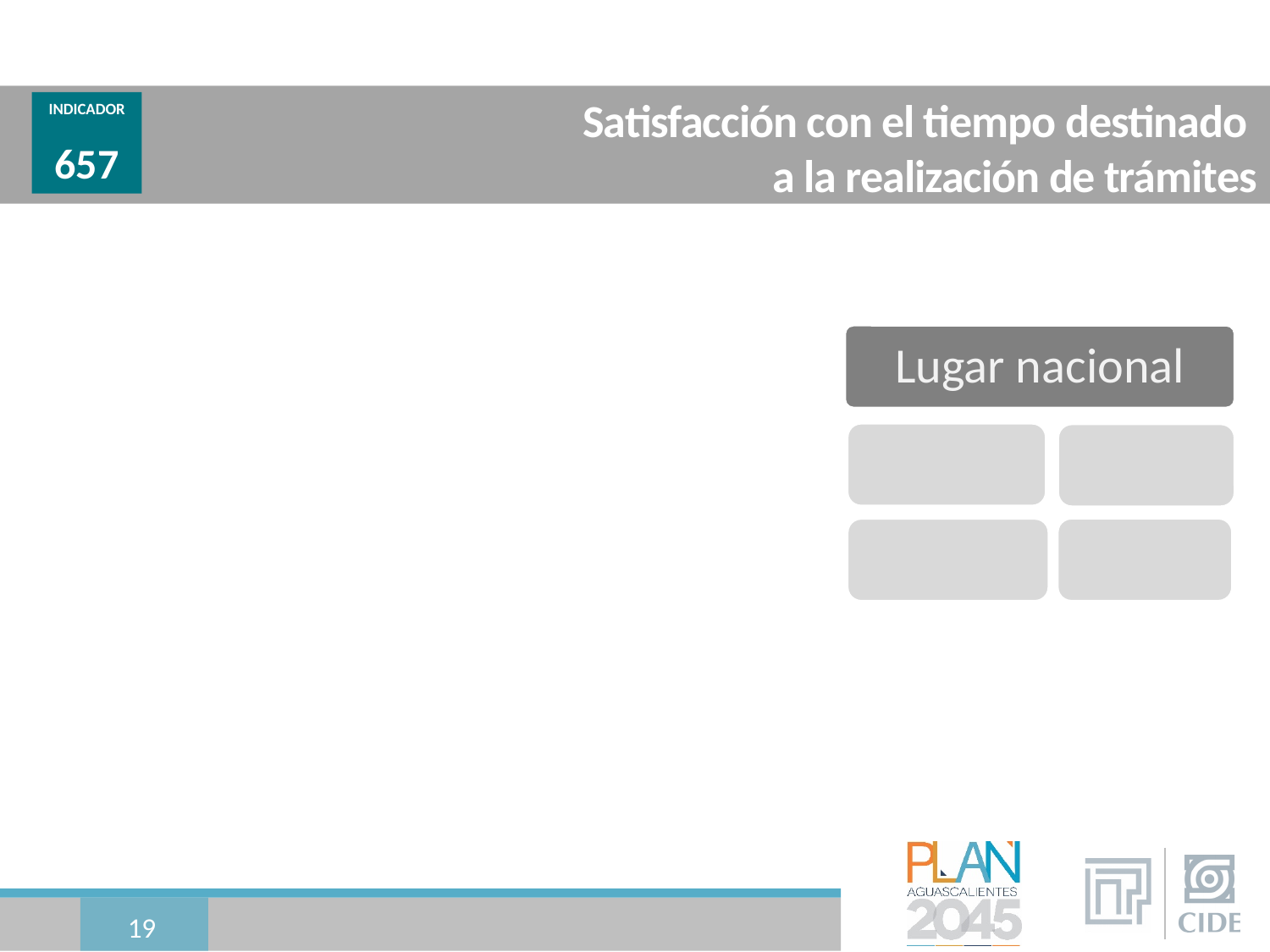

# Satisfacción con el tiempo destinado a la realización de trámites
INDICADOR

657

19